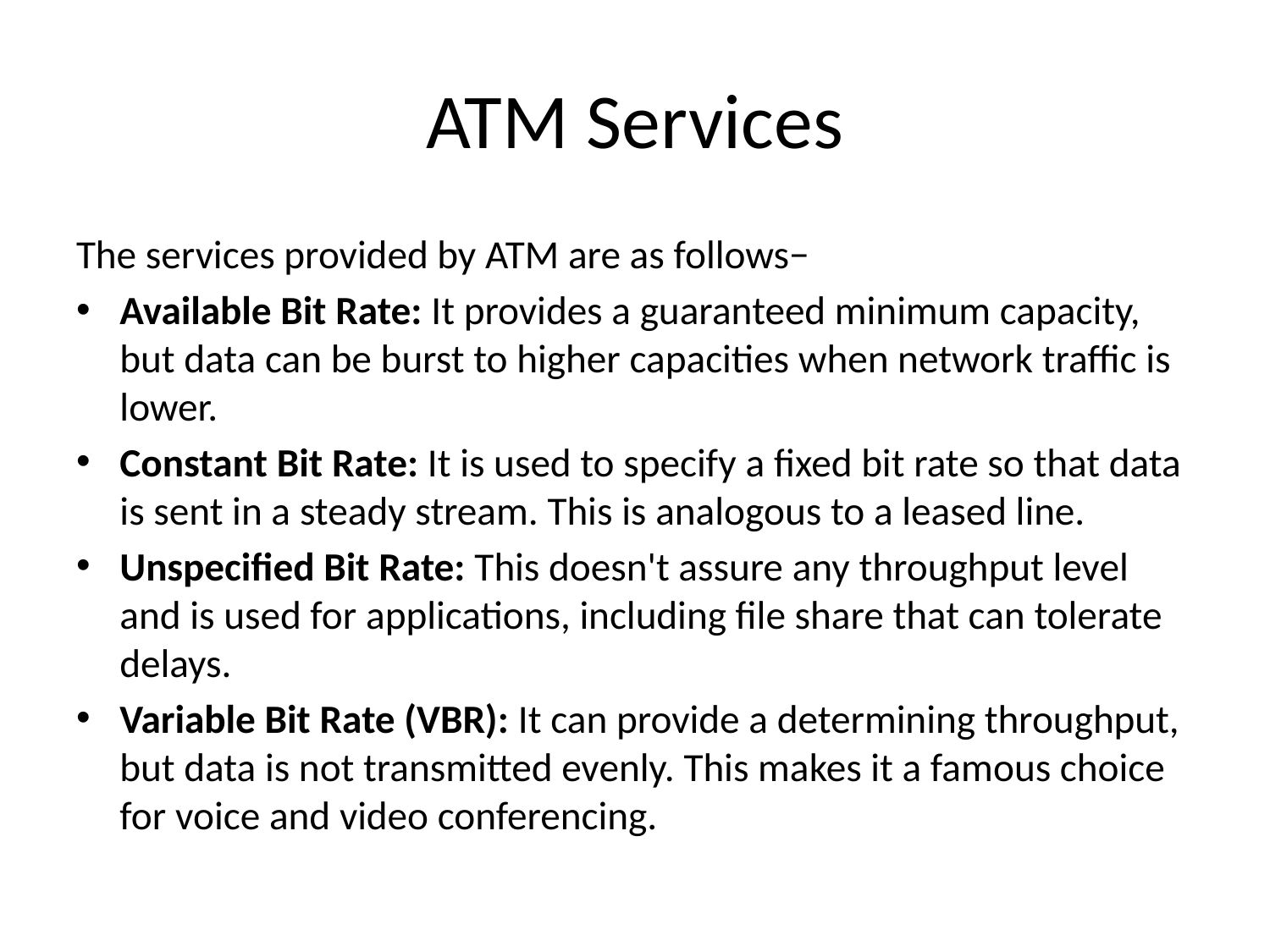

# ATM Services
The services provided by ATM are as follows−
Available Bit Rate: It provides a guaranteed minimum capacity, but data can be burst to higher capacities when network traffic is lower.
Constant Bit Rate: It is used to specify a fixed bit rate so that data is sent in a steady stream. This is analogous to a leased line.
Unspecified Bit Rate: This doesn't assure any throughput level and is used for applications, including file share that can tolerate delays.
Variable Bit Rate (VBR): It can provide a determining throughput, but data is not transmitted evenly. This makes it a famous choice for voice and video conferencing.